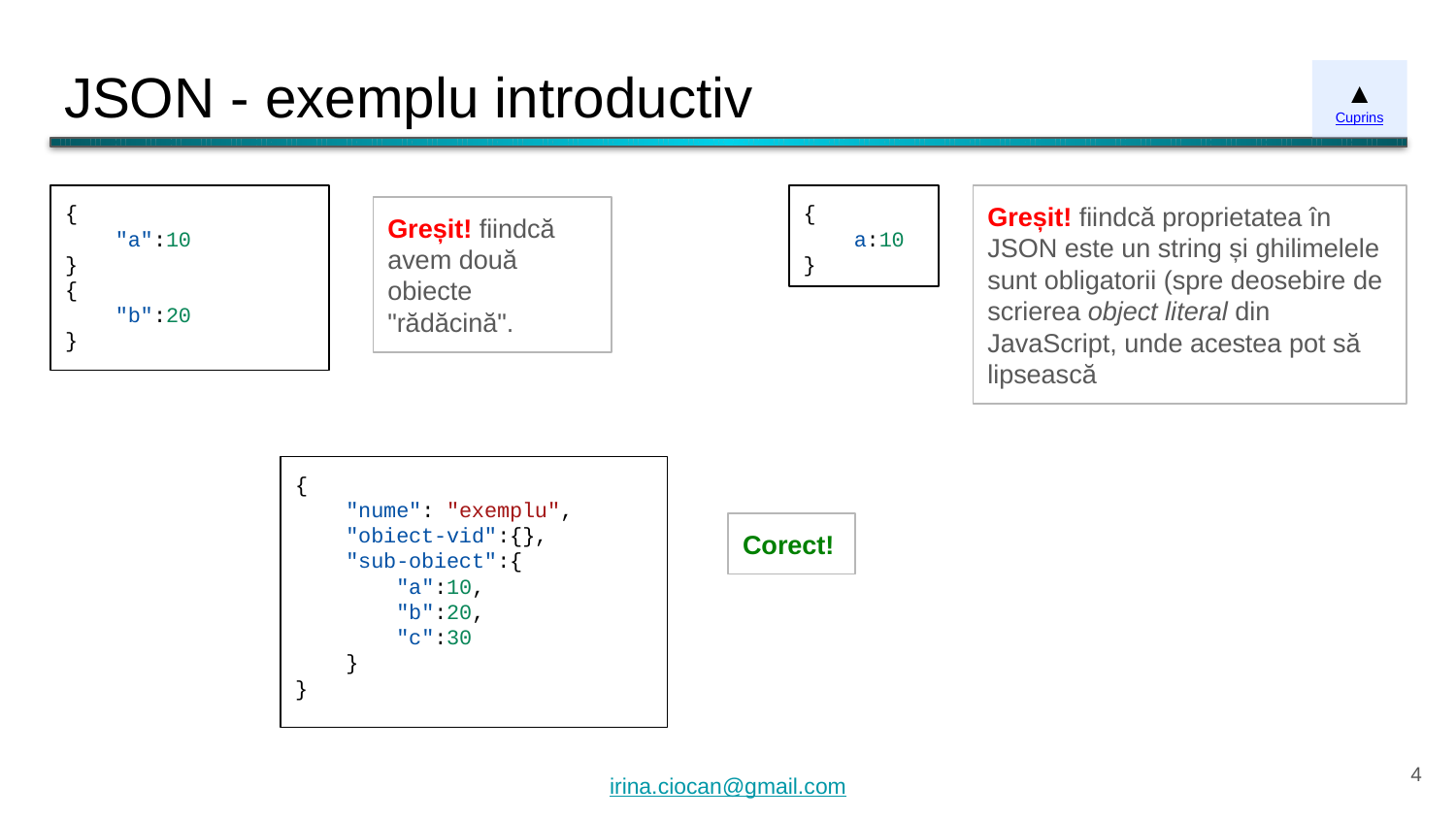

# JSON - exemplu introductiv
▲
Cuprins

{
    "a":10
}
{
    "b":20
}
{
    a:10
}
Greșit! fiindcă proprietatea în JSON este un string și ghilimelele sunt obligatorii (spre deosebire de scrierea object literal din JavaScript, unde acestea pot să lipsească
Greșit! fiindcă avem două obiecte "rădăcină".
{
    "nume": "exemplu",
    "obiect-vid":{},
    "sub-obiect":{
        "a":10,
        "b":20,
        "c":30
    }
}

Corect!
4
irina.ciocan@gmail.com